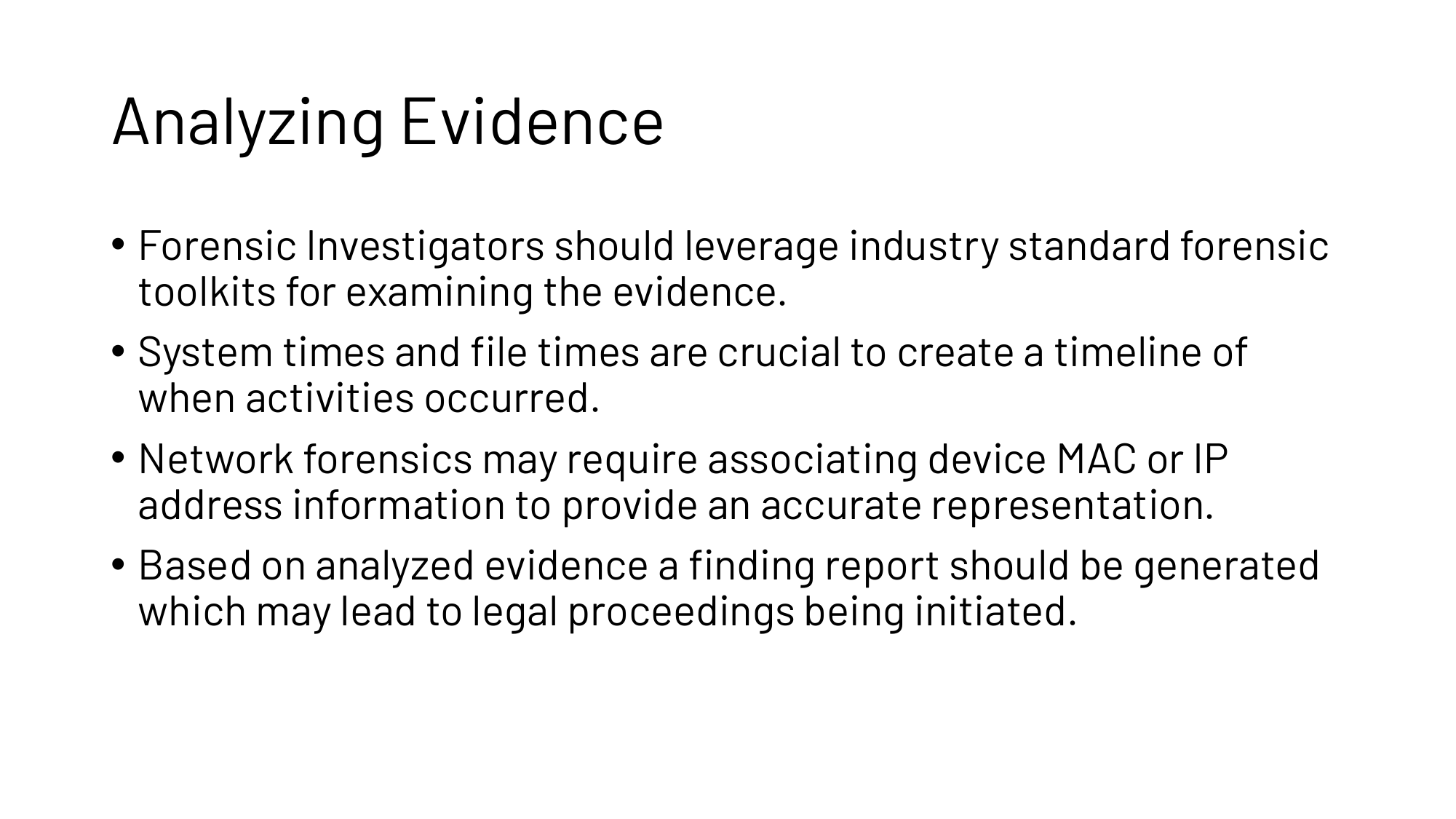

# Analyzing Evidence
Forensic Investigators should leverage industry standard forensic toolkits for examining the evidence.
System times and file times are crucial to create a timeline of when activities occurred.
Network forensics may require associating device MAC or IP address information to provide an accurate representation.
Based on analyzed evidence a finding report should be generated which may lead to legal proceedings being initiated.